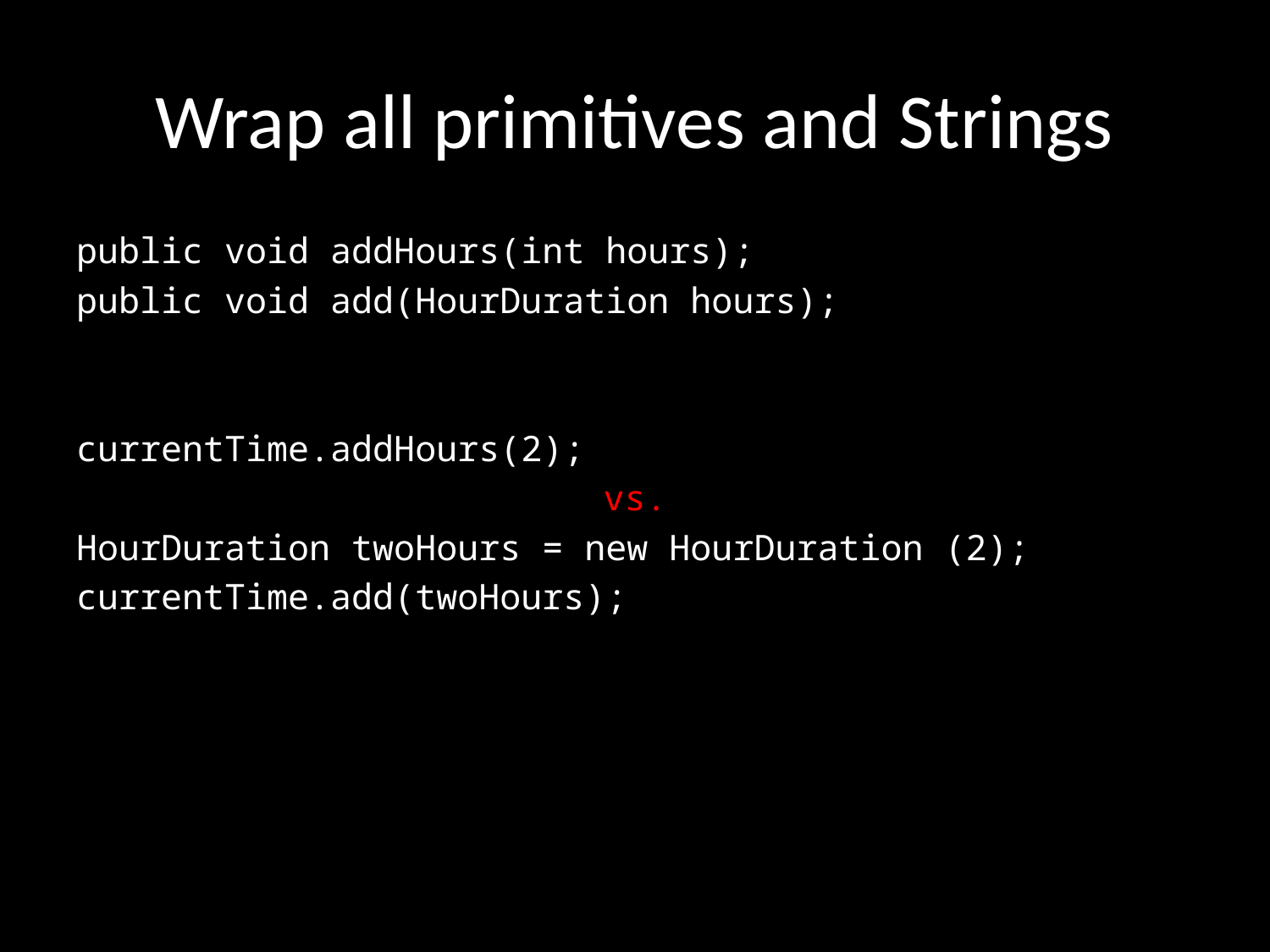

# Wrap all primitives and Strings
public void addHours(int hours);
public void add(HourDuration hours);

currentTime.addHours(2);
vs.
HourDuration twoHours = new HourDuration (2);
currentTime.add(twoHours);